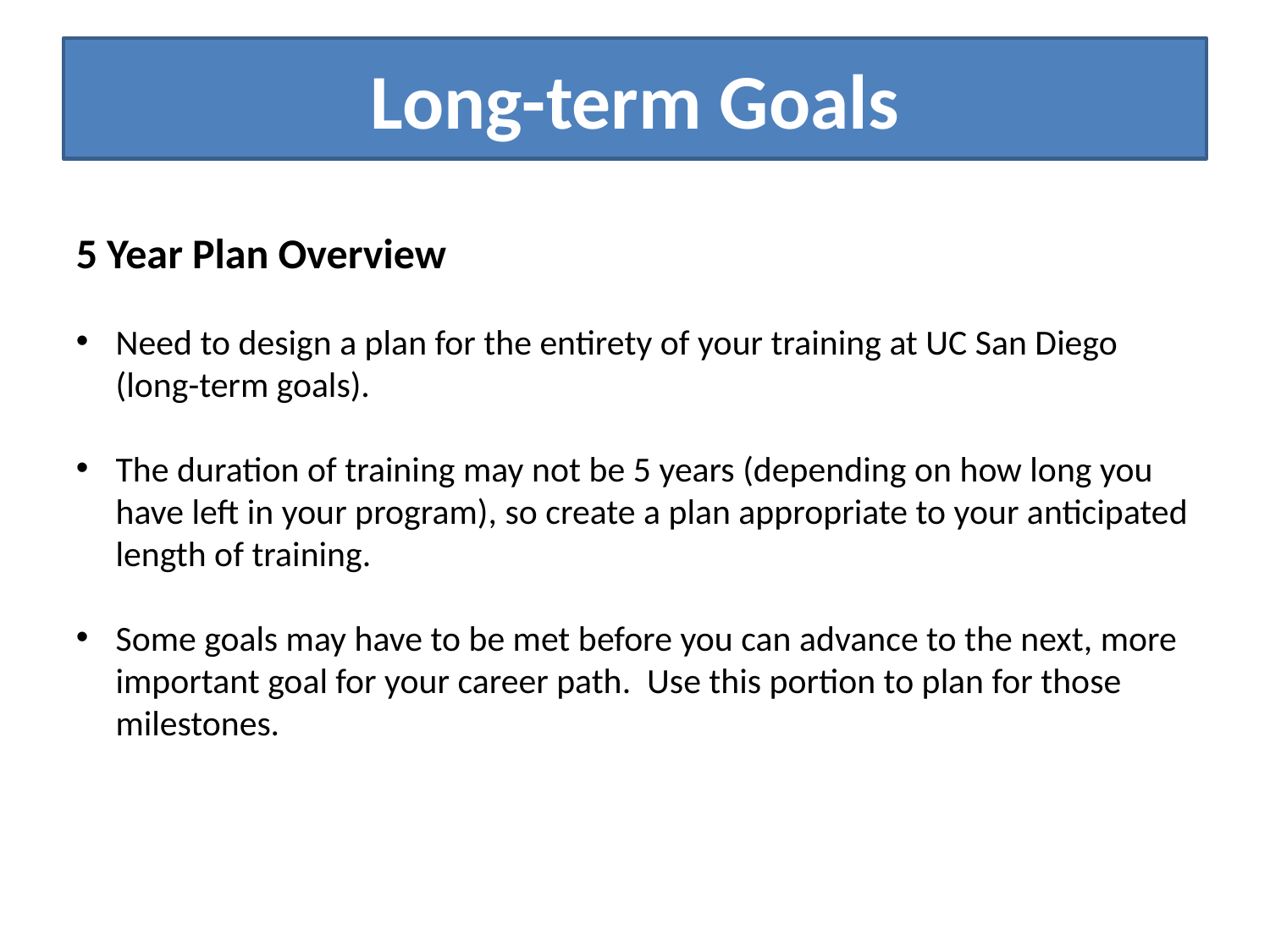

# Long-term Goals

5 Year Plan Overview

Need to design a plan for the entirety of your training at UC San Diego (long-term goals).

The duration of training may not be 5 years (depending on how long you have left in your program), so create a plan appropriate to your anticipated length of training.

Some goals may have to be met before you can advance to the next, more important goal for your career path.  Use this portion to plan for those milestones.